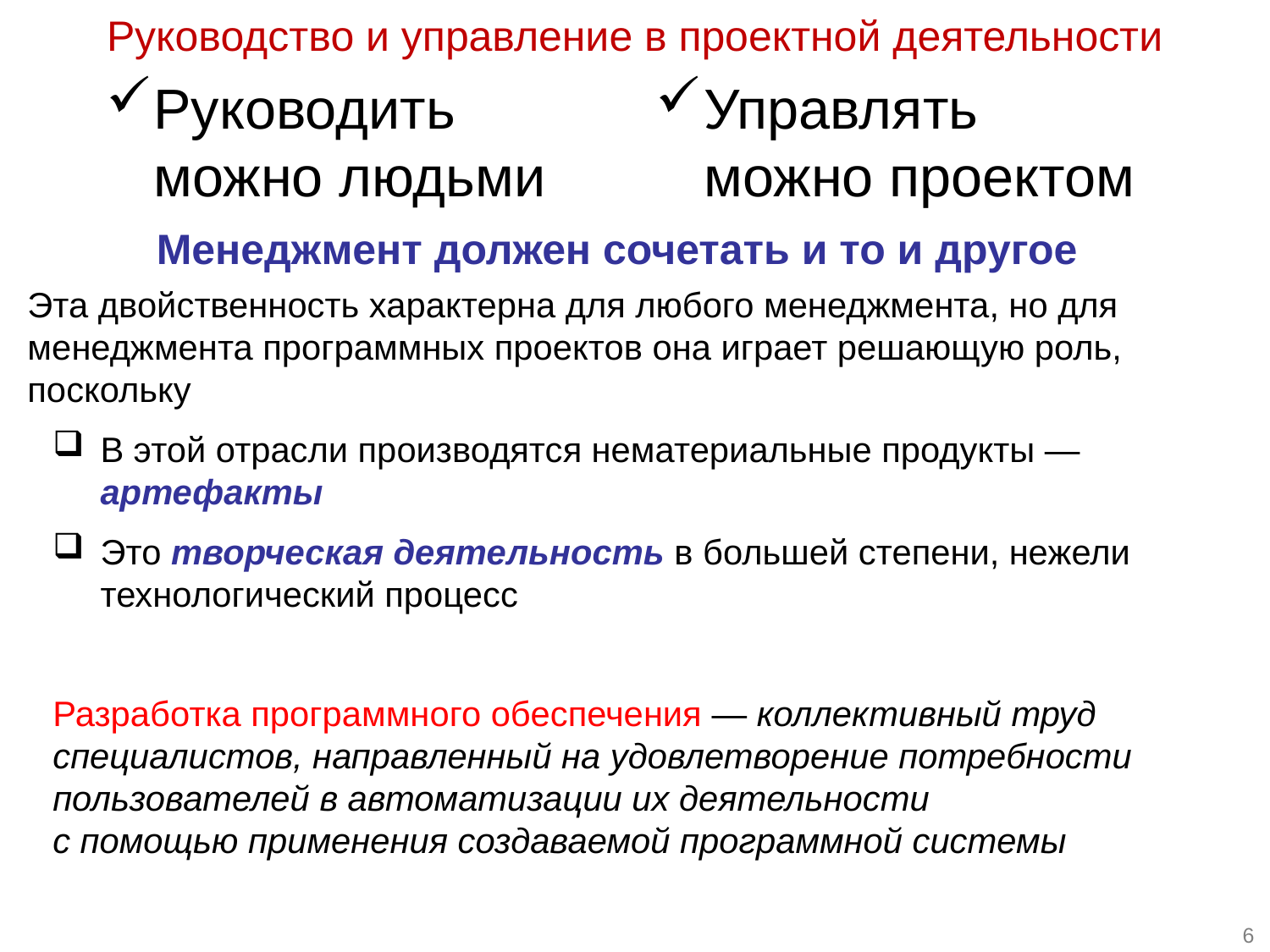

Руководство и управление в проектной деятельности
Руководить можно людьми
Управлять можно проектом
Менеджмент должен сочетать и то и другое
Эта двойственность характерна для любого менеджмента, но для менеджмента программных проектов она играет решающую роль, поскольку
В этой отрасли производятся нематериальные продукты — артефакты
Это творческая деятельность в большей степени, нежели технологический процесс

Разработка программного обеспечения — коллективный труд специалистов, направленный на удовлетворение потребности пользователей в автоматизации их деятельности
с помощью применения создаваемой программной системы
6